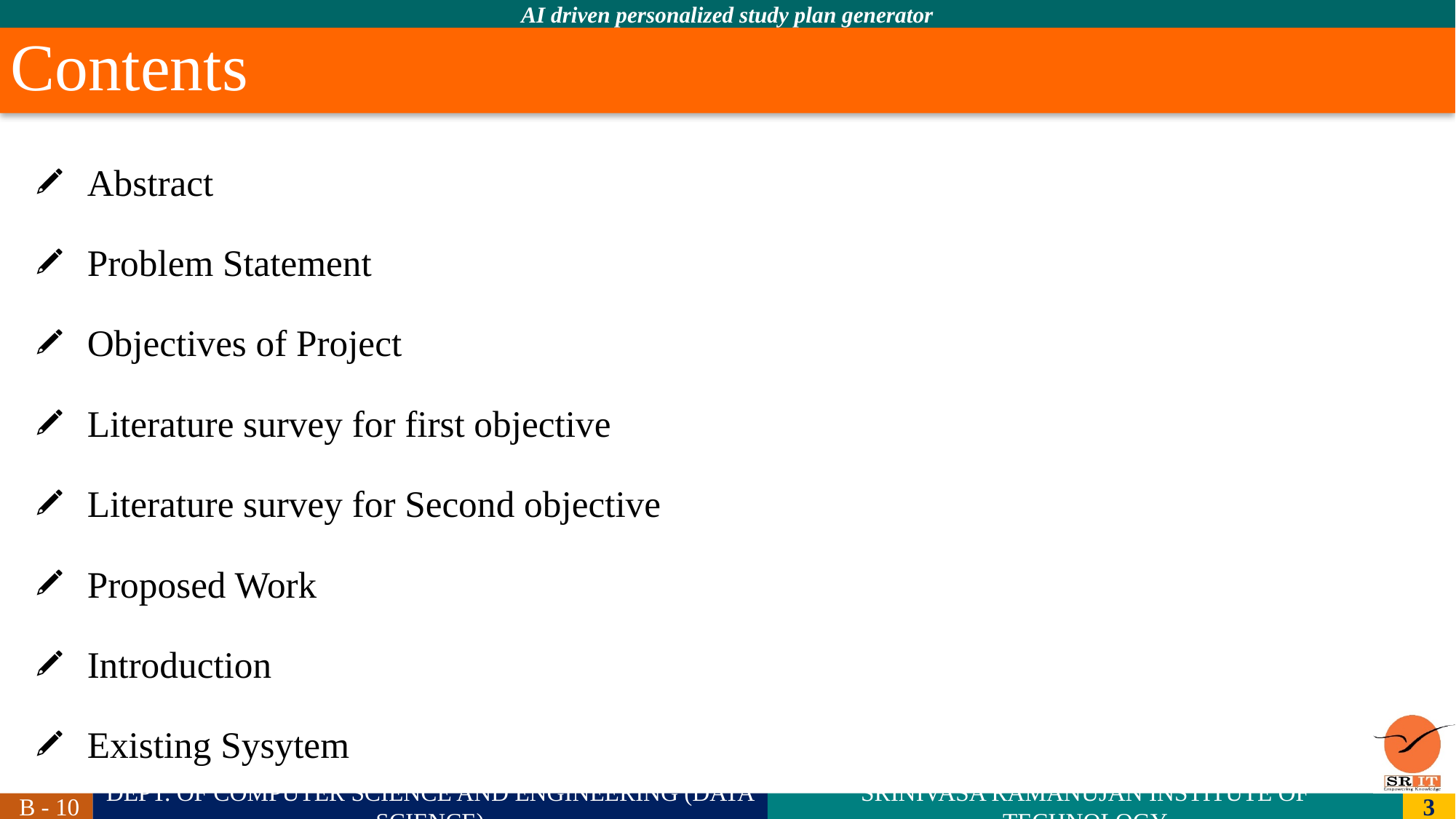

# Contents
Abstract
Problem Statement
Objectives of Project
Literature survey for first objective
Literature survey for Second objective
Proposed Work
Introduction
Existing Sysytem